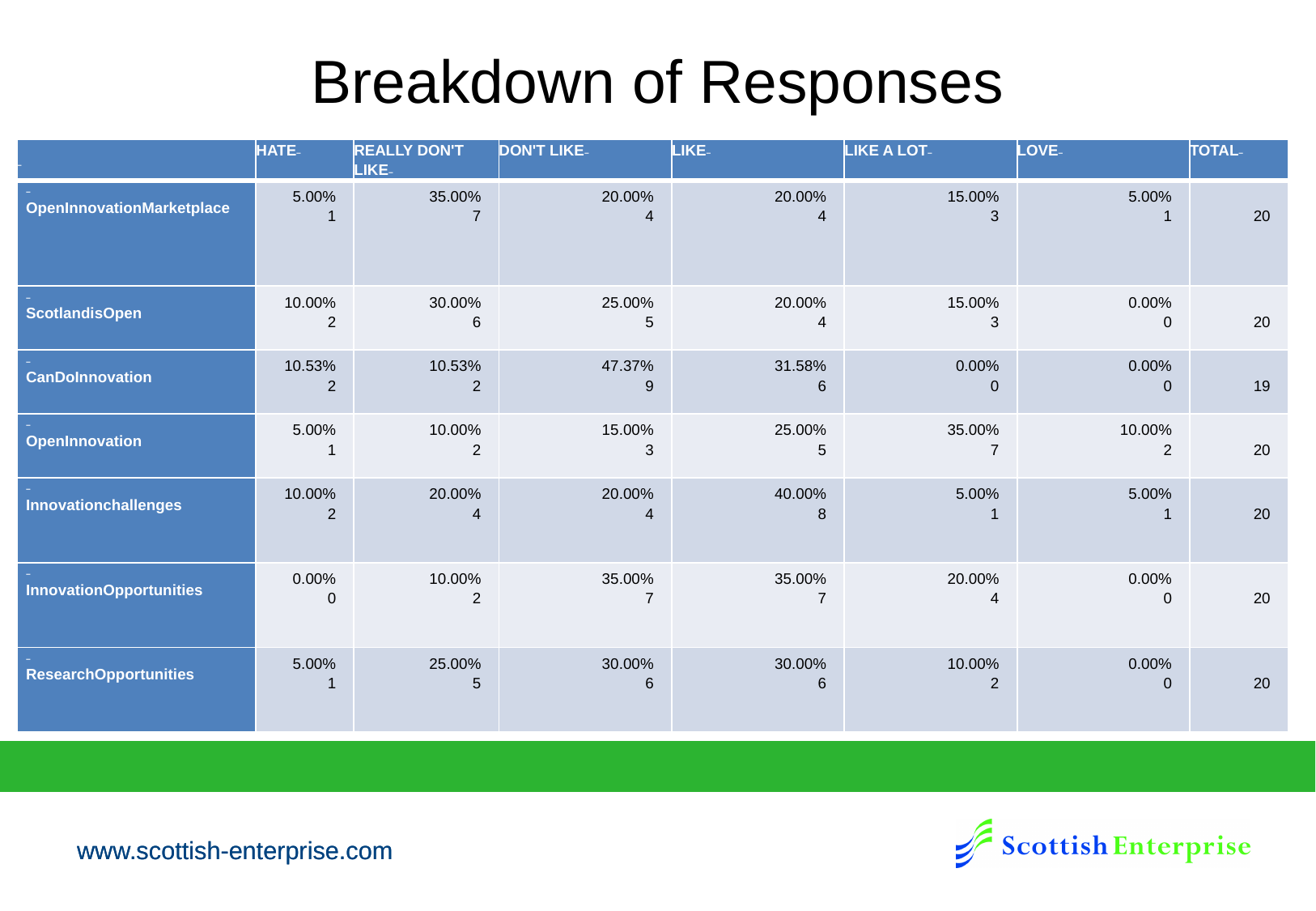

# Breakdown of Responses
| – | HATE– | REALLY DON'T LIKE– | DON'T LIKE– | LIKE– | LIKE A LOT– | LOVE– | TOTAL– |
| --- | --- | --- | --- | --- | --- | --- | --- |
| – OpenInnovationMarketplace | 5.00% 1 | 35.00% 7 | 20.00% 4 | 20.00% 4 | 15.00% 3 | 5.00% 1 | 20 |
| – ScotlandisOpen | 10.00% 2 | 30.00% 6 | 25.00% 5 | 20.00% 4 | 15.00% 3 | 0.00% 0 | 20 |
| – CanDoInnovation | 10.53% 2 | 10.53% 2 | 47.37% 9 | 31.58% 6 | 0.00% 0 | 0.00% 0 | 19 |
| – OpenInnovation | 5.00% 1 | 10.00% 2 | 15.00% 3 | 25.00% 5 | 35.00% 7 | 10.00% 2 | 20 |
| – Innovationchallenges | 10.00% 2 | 20.00% 4 | 20.00% 4 | 40.00% 8 | 5.00% 1 | 5.00% 1 | 20 |
| – InnovationOpportunities | 0.00% 0 | 10.00% 2 | 35.00% 7 | 35.00% 7 | 20.00% 4 | 0.00% 0 | 20 |
| – ResearchOpportunities | 5.00% 1 | 25.00% 5 | 30.00% 6 | 30.00% 6 | 10.00% 2 | 0.00% 0 | 20 |